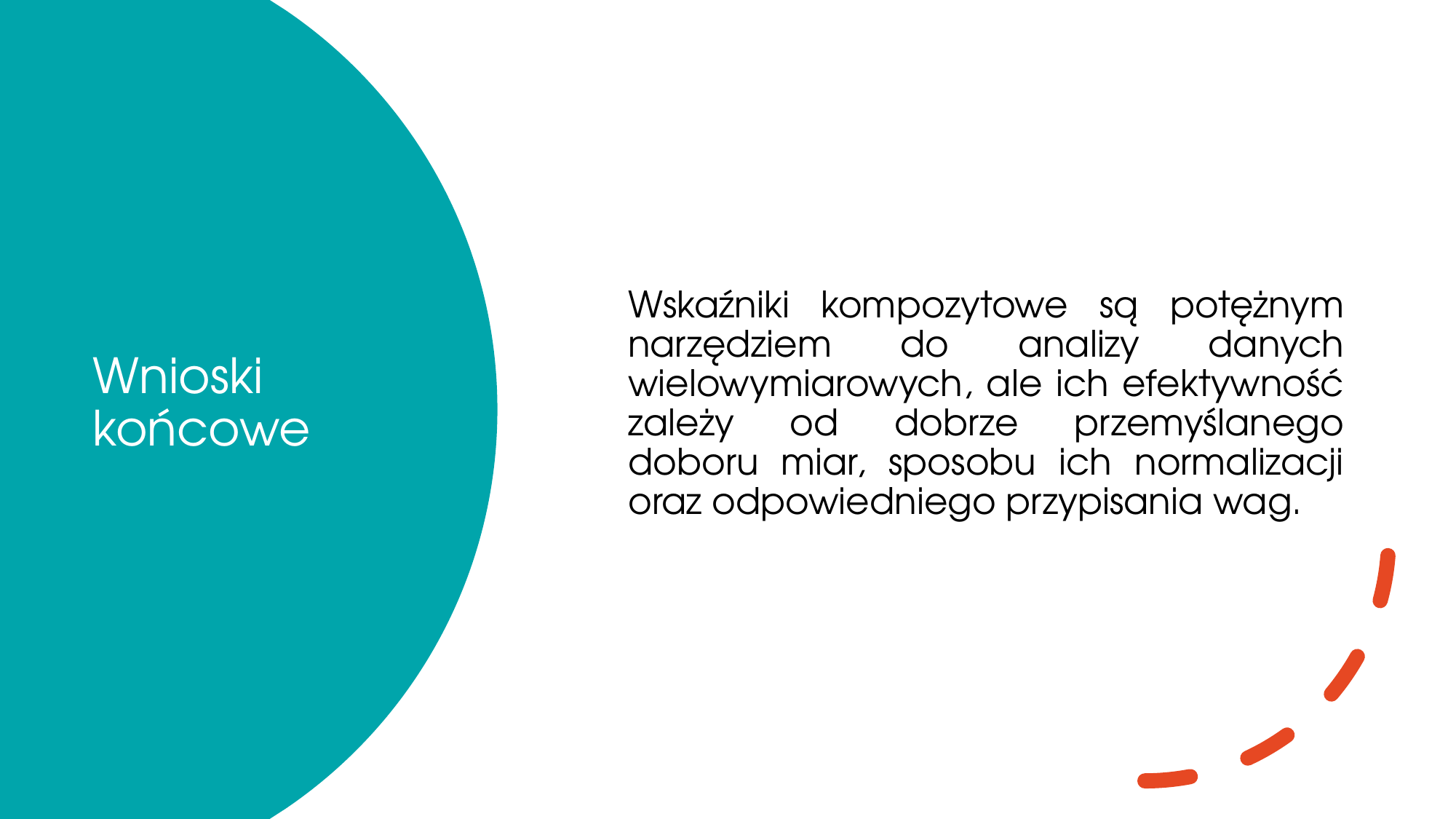

Wskaźniki kompozytowe są potężnym narzędziem do analizy danych wielowymiarowych, ale ich efektywność zależy od dobrze przemyślanego doboru miar, sposobu ich normalizacji oraz odpowiedniego przypisania wag.
# Wnioski końcowe